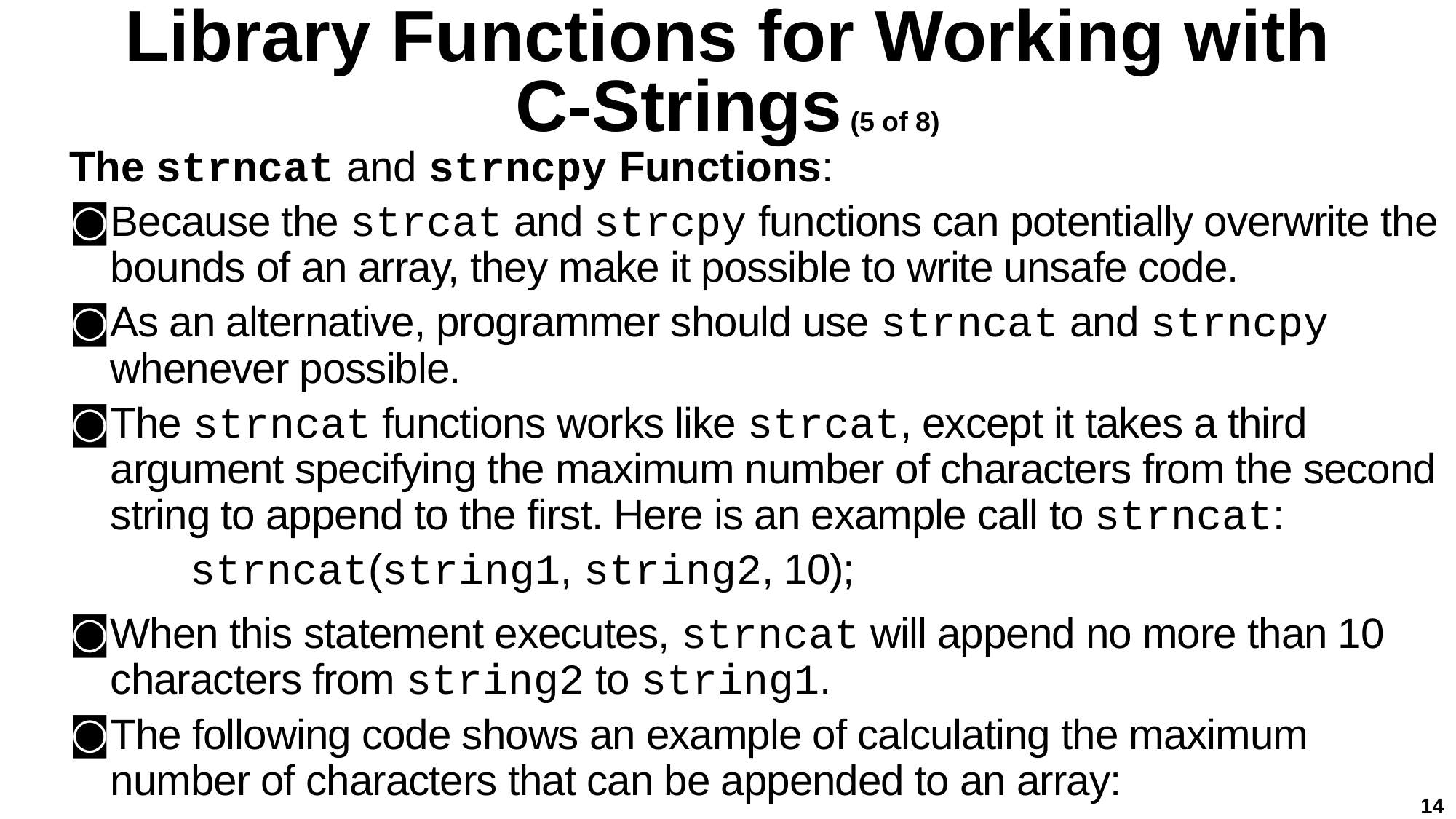

# Library Functions for Working with C-Strings (5 of 8)
The strncat and strncpy Functions:
Because the strcat and strcpy functions can potentially overwrite the bounds of an array, they make it possible to write unsafe code.
As an alternative, programmer should use ­strncat and strncpy whenever possible.
The strncat functions works like strcat, except it takes a third argument specifying the maximum number of characters from the second string to append to the first. Here is an example call to strncat:
 strncat(string1, string2, 10);
When this statement executes, strncat will append no more than 10 characters from string2 to string1.
The following code shows an example of calculating the maximum number of characters that can be appended to an array:

14